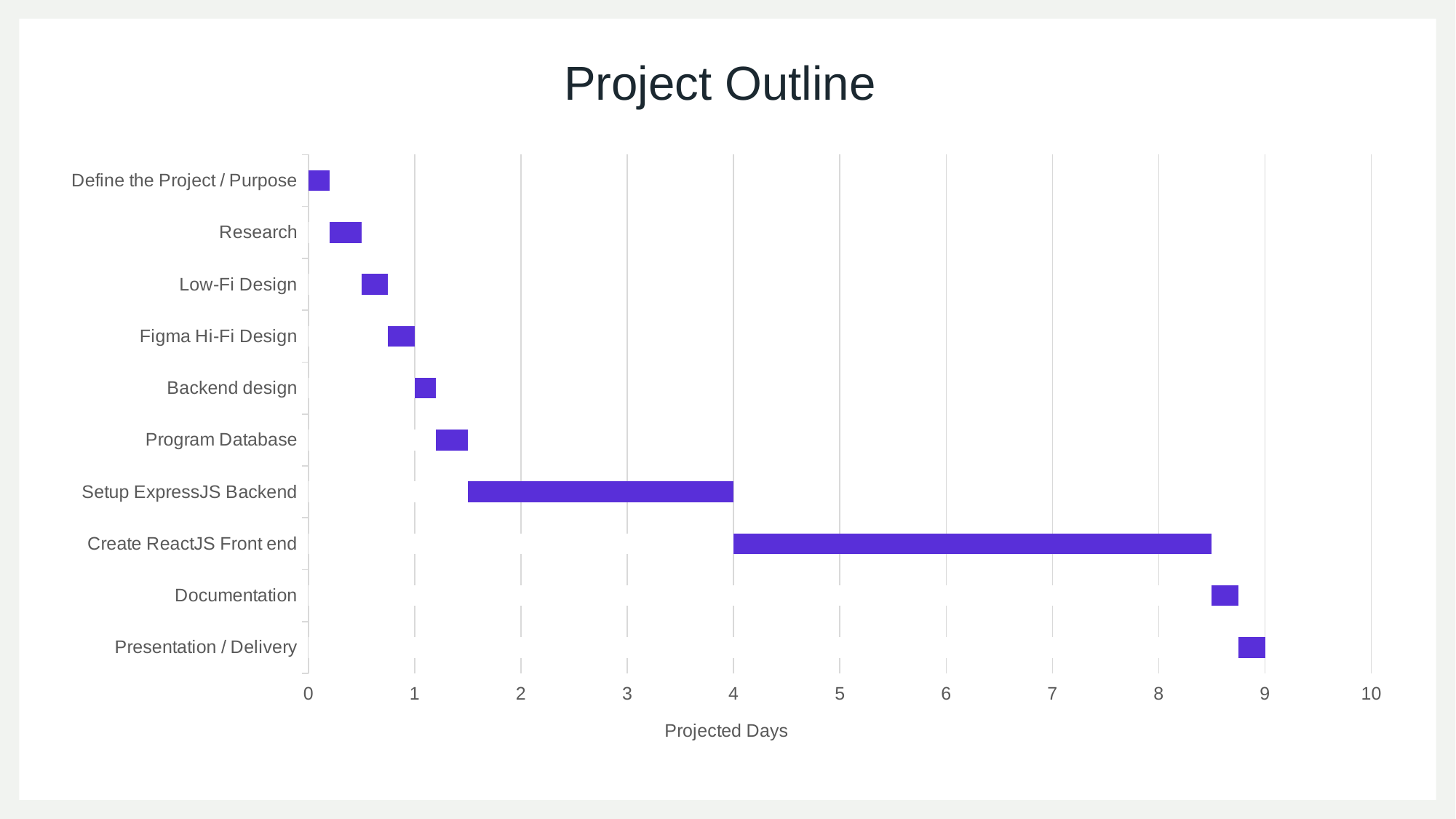

# Project Outline

### Chart

| Category | Start | Length |
|---|---|---|
| Presentation / Delivery | 8.75 | 0.25 |
| Documentation | 8.5 | 0.25 |
| Create ReactJS Front end | 4.0 | 4.5 |
| Setup ExpressJS Backend | 1.5 | 2.5 |
| Program Database | 1.2 | 0.3 |
| Backend design | 1.0 | 0.2 |
| Figma Hi-Fi Design | 0.75 | 0.25 |
| Low-Fi Design | 0.5 | 0.25 |
| Research | 0.2 | 0.3 |
| Define the Project / Purpose | 0.0 | 0.2 |